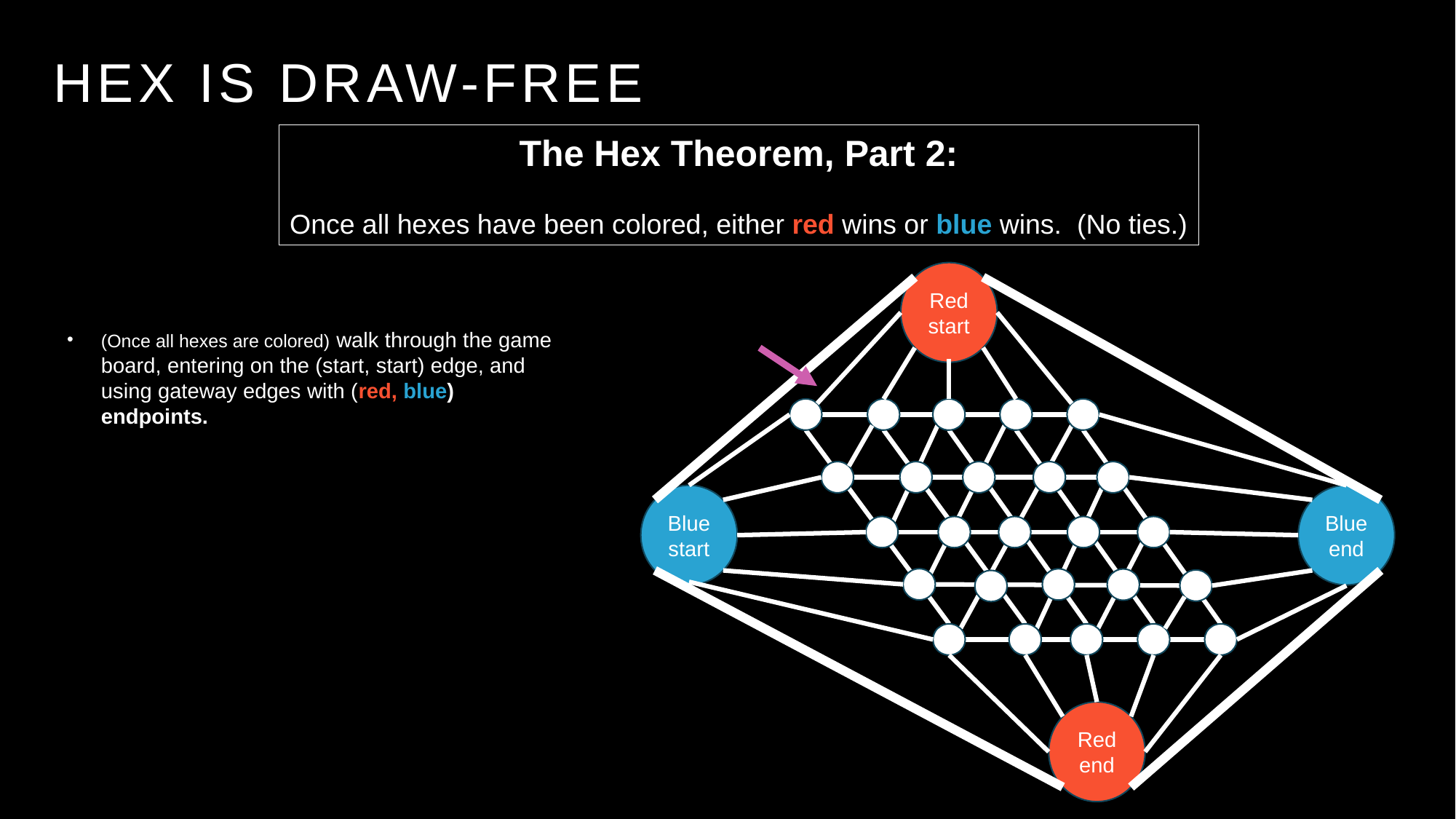

# Hex is draw-free
The Hex Theorem, Part 2:

Once all hexes have been colored, either red wins or blue wins.  (No ties.)
Red start
(Once all hexes are colored) walk through the game board, entering on the (start, start) edge, and using gateway edges with (red, blue) endpoints.

Blue start
Blue end

Red end